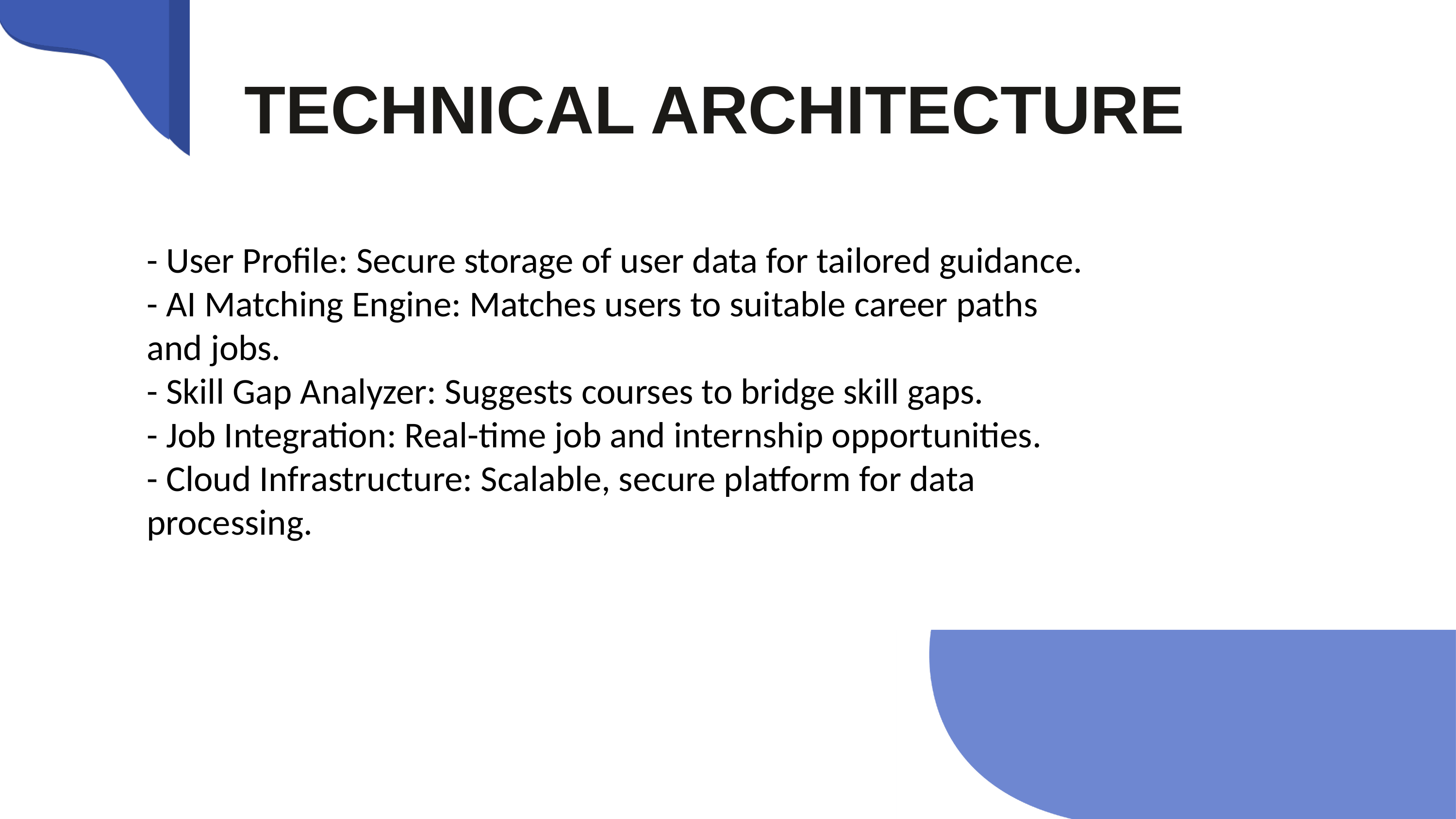

TECHNICAL ARCHITECTURE
- User Profile: Secure storage of user data for tailored guidance.
- AI Matching Engine: Matches users to suitable career paths and jobs.
- Skill Gap Analyzer: Suggests courses to bridge skill gaps.
- Job Integration: Real-time job and internship opportunities.
- Cloud Infrastructure: Scalable, secure platform for data processing.